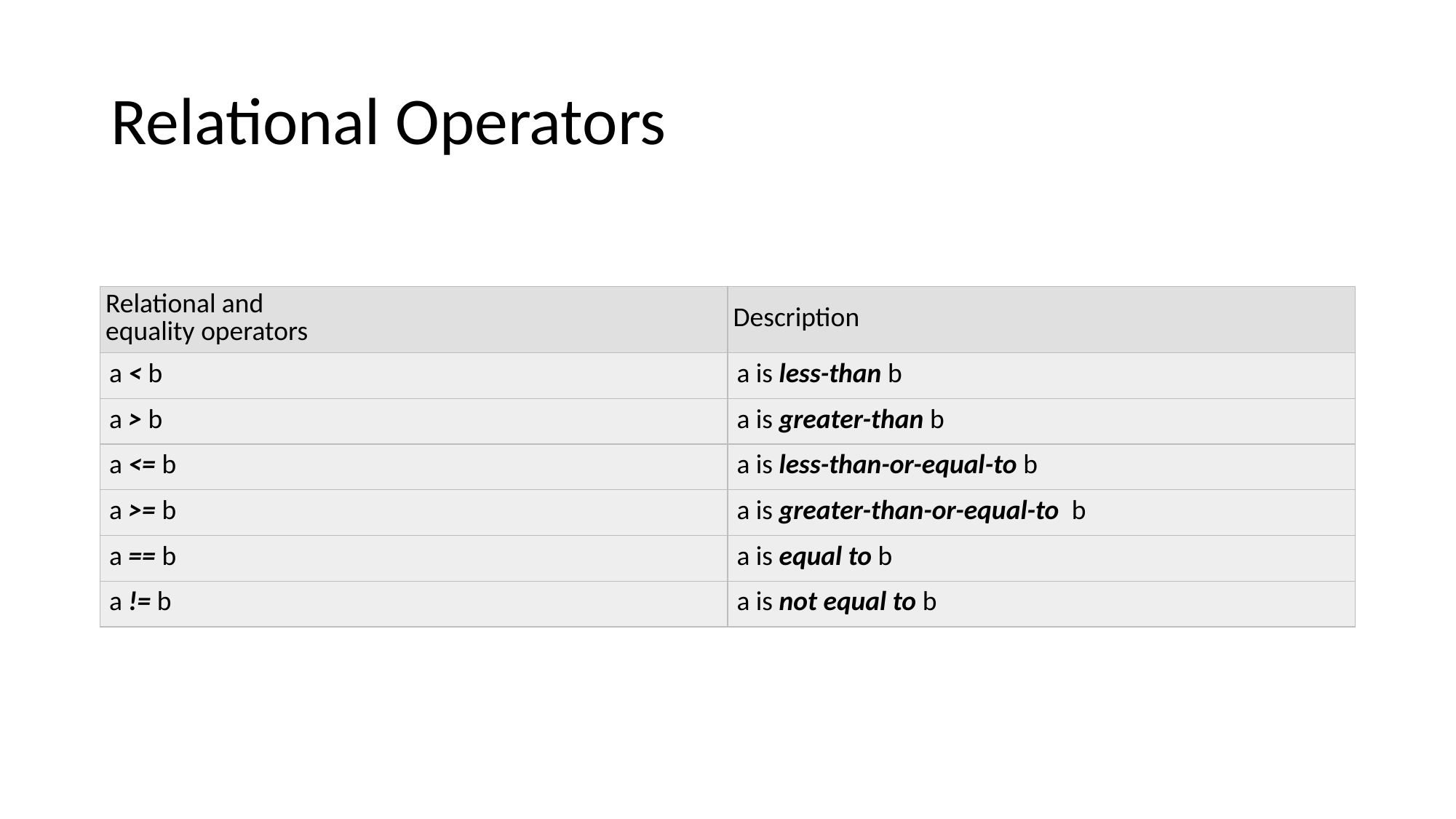

# Relational Operators
| Relational and  equality operators | Description |
| --- | --- |
| a < b | a is less-than b |
| a > b | a is greater-than b |
| a <= b | a is less-than-or-equal-to b |
| a >= b | a is greater-than-or-equal-to  b |
| a == b | a is equal to b |
| a != b | a is not equal to b |